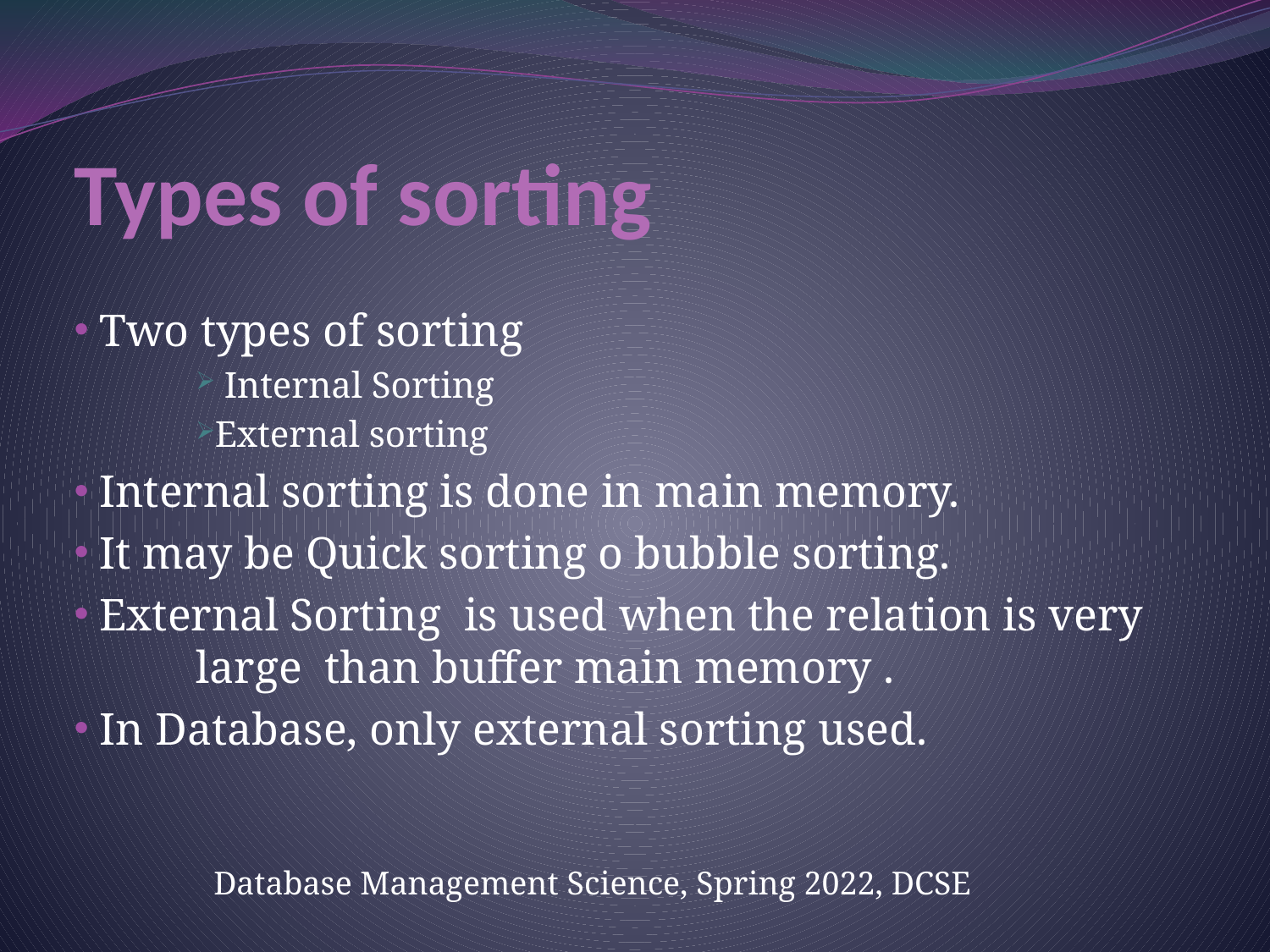

# Types of sorting
 Two types of sorting
 Internal Sorting
External sorting
 Internal sorting is done in main memory.
 It may be Quick sorting o bubble sorting.
 External Sorting  is used when the relation is very      	large  than buffer main memory .
 In Database, only external sorting used.

Database Management Science, Spring 2022, DCSE